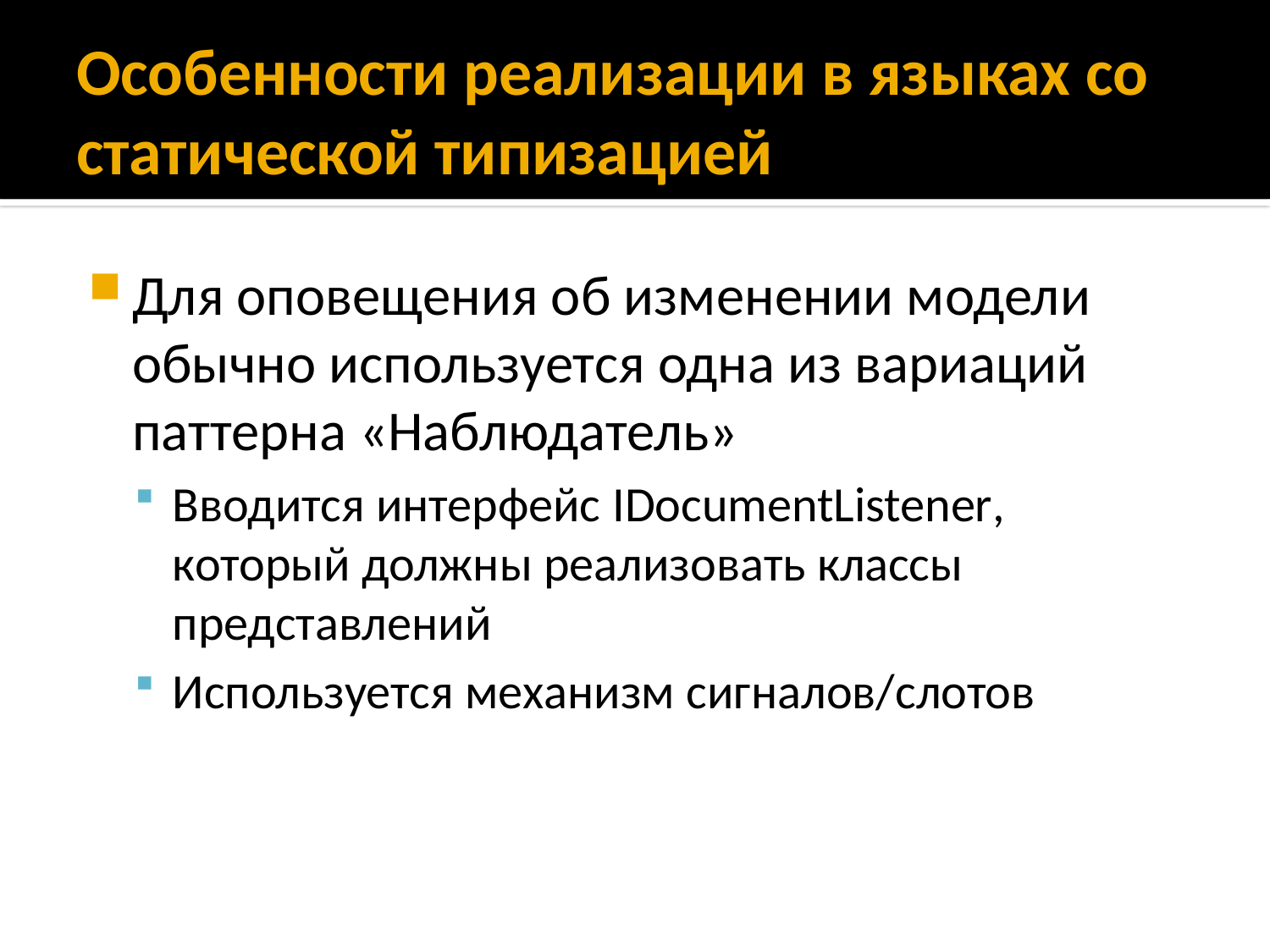

# Особенности реализации в языках со статической типизацией
Для оповещения об изменении модели обычно используется одна из вариаций паттерна «Наблюдатель»
Вводится интерфейс IDocumentListener, который должны реализовать классы представлений
Используется механизм сигналов/слотов